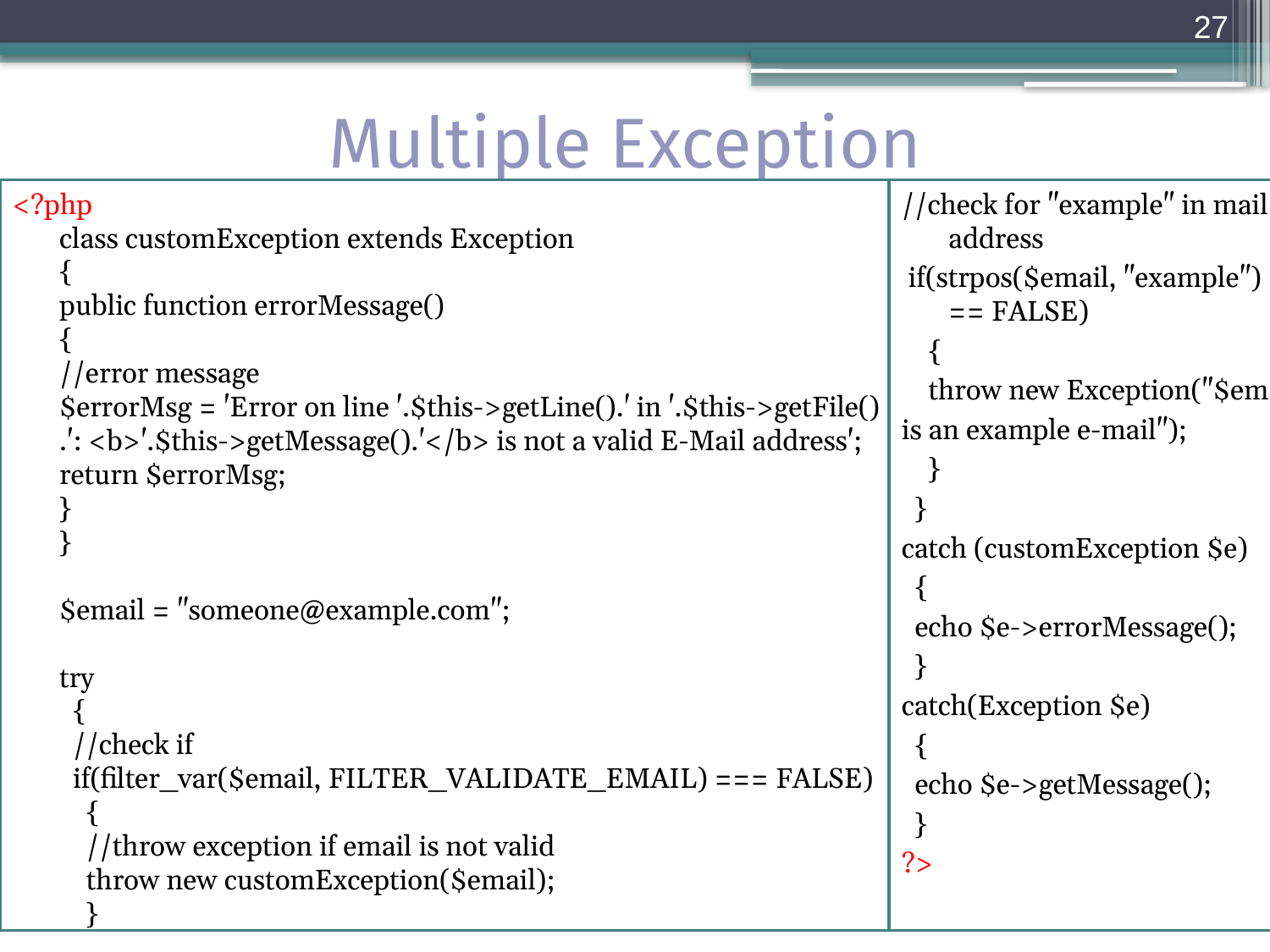

27
# Multiple Exception
|  |
| --- |
<?php
class customException extends Exception
{
public function errorMessage()
{
//error message
$errorMsg = 'Error on line '.$this->getLine().' in '.$this->getFile()
.': <b>'.$this->getMessage().'</b> is not a valid E-Mail address';
return $errorMsg;
}
}
$email = "someone@example.com";
try
  {
  //check if
  if(filter_var($email, FILTER_VALIDATE_EMAIL) === FALSE)
    {
    //throw exception if email is not valid
    throw new customException($email);
    }
//check for "example" in mail address
 if(strpos($email, "example") !== FALSE)
    {
    throw new Exception("$email
is an example e-mail");
    }
  }
catch (customException $e)
  {
  echo $e->errorMessage();
  }
catch(Exception $e)
  {
  echo $e->getMessage();
  }
?>